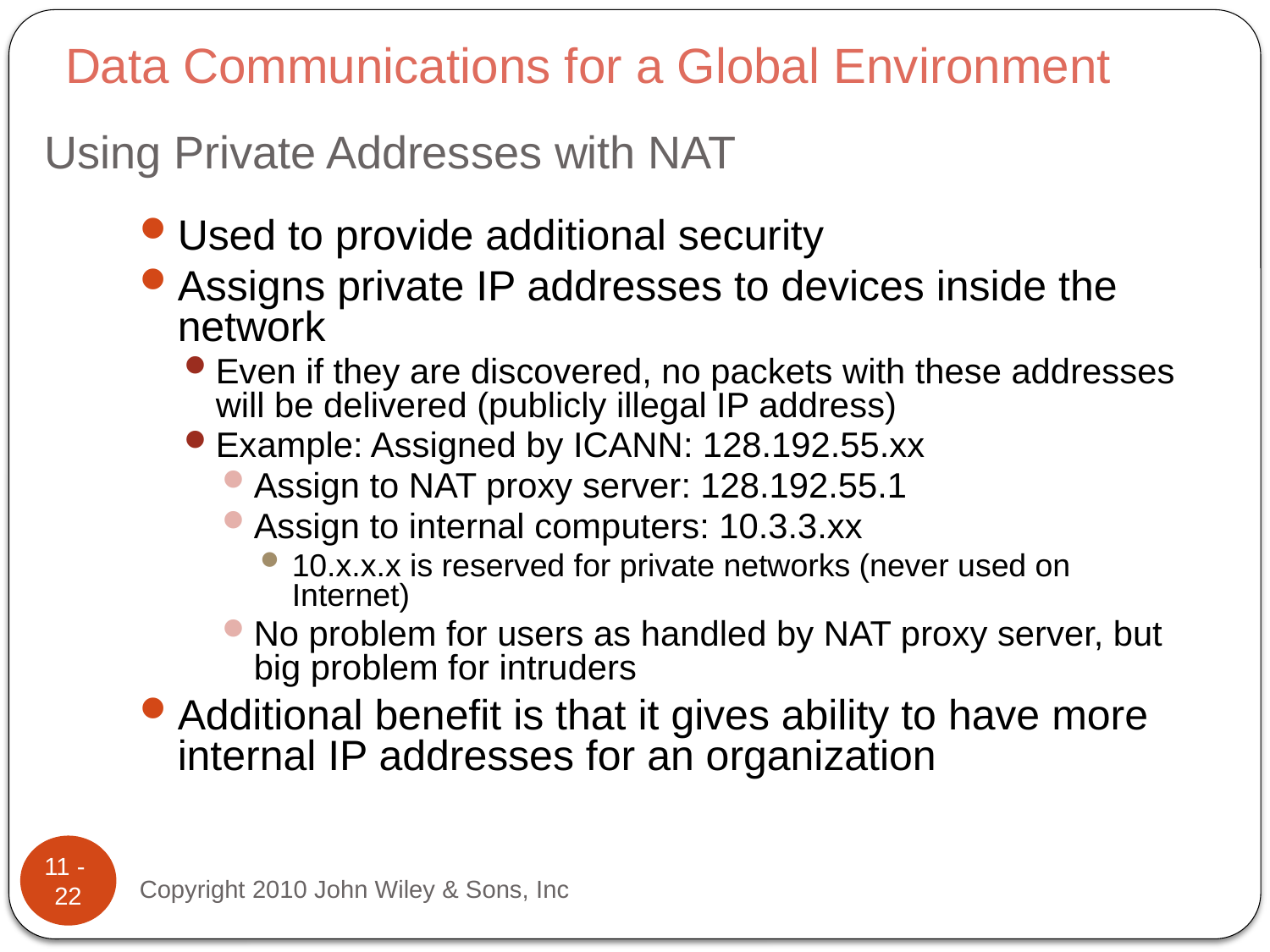

Data Communications for a Global Environment
# Using Private Addresses with NAT
Used to provide additional security
Assigns private IP addresses to devices inside the network
Even if they are discovered, no packets with these addresses will be delivered (publicly illegal IP address)
Example: Assigned by ICANN: 128.192.55.xx
Assign to NAT proxy server: 128.192.55.1
Assign to internal computers: 10.3.3.xx
10.x.x.x is reserved for private networks (never used on Internet)
No problem for users as handled by NAT proxy server, but big problem for intruders
Additional benefit is that it gives ability to have more internal IP addresses for an organization
11 - 22
Copyright 2010 John Wiley & Sons, Inc